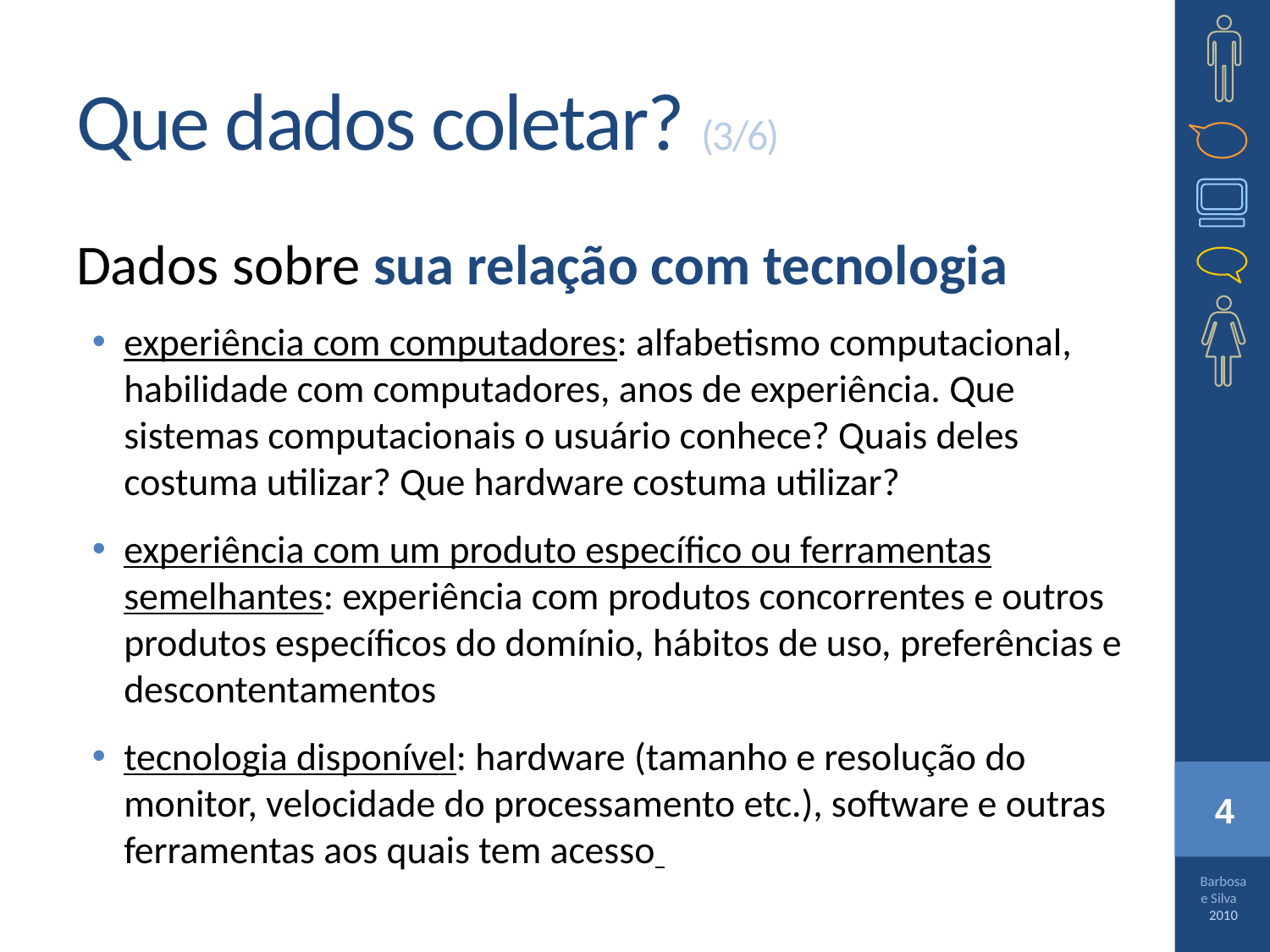

# Que dados coletar? (3/6)
Dados sobre sua relação com tecnologia
experiência com computadores: alfabetismo computacional, habilidade com computadores, anos de experiência. Que sistemas computacionais o usuário conhece? Quais deles costuma utilizar? Que hardware costuma utilizar?
experiência com um produto especíﬁco ou ferramentas semelhantes: experiência com produtos concorrentes e outros produtos especíﬁcos do domínio, hábitos de uso, preferências e descontentamentos
tecnologia disponível: hardware (tamanho e resolução do monitor, velocidade do processamento etc.), software e outras ferramentas aos quais tem acesso